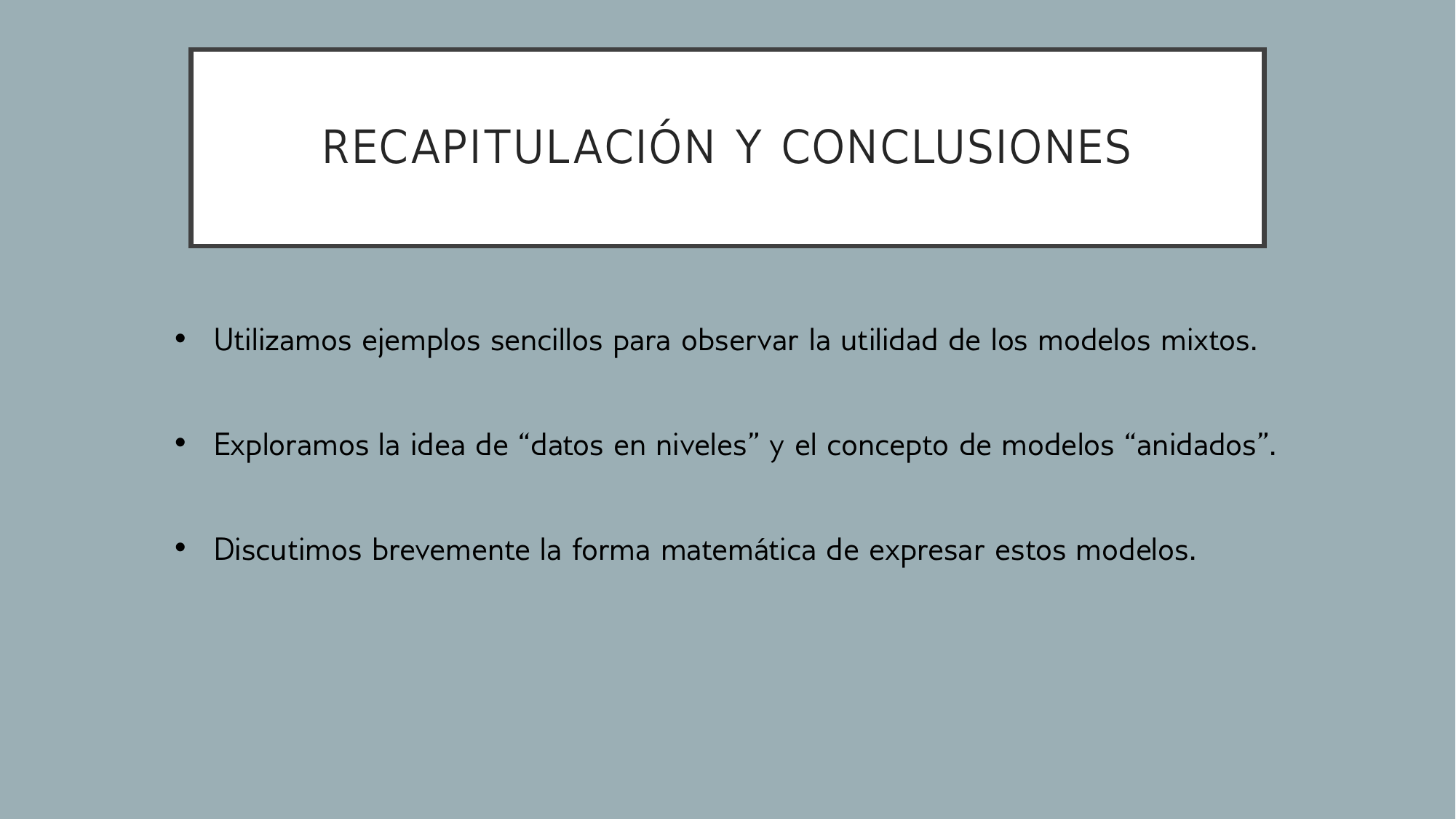

# Recapitulación y conclusiones
Utilizamos ejemplos sencillos para observar la utilidad de los modelos mixtos.

Exploramos la idea de “datos en niveles” y el concepto de modelos “anidados”.

Discutimos brevemente la forma matemática de expresar estos modelos.